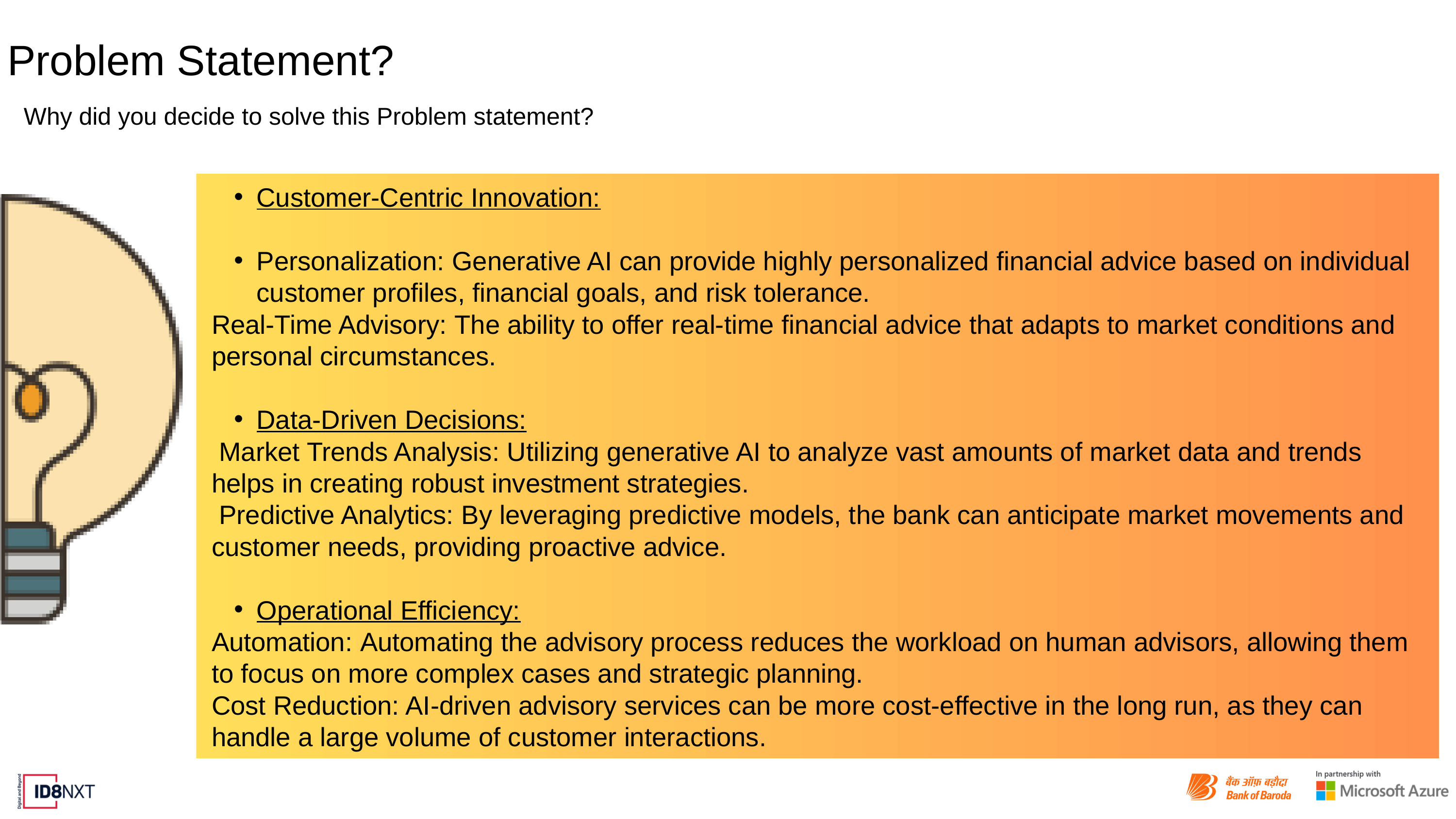

Problem Statement?
Why did you decide to solve this Problem statement?

Customer-Centric Innovation:

Personalization: Generative AI can provide highly personalized financial advice based on individual   customer profiles, financial goals, and risk tolerance.
Real-Time Advisory: The ability to offer real-time financial advice that adapts to market conditions and personal circumstances.

Data-Driven Decisions:
 Market Trends Analysis: Utilizing generative AI to analyze vast amounts of market data and trends helps in creating robust investment strategies.
 Predictive Analytics: By leveraging predictive models, the bank can anticipate market movements and customer needs, providing proactive advice.

Operational Efficiency:
Automation: Automating the advisory process reduces the workload on human advisors, allowing them to focus on more complex cases and strategic planning.
Cost Reduction: AI-driven advisory services can be more cost-effective in the long run, as they can handle a large volume of customer interactions.